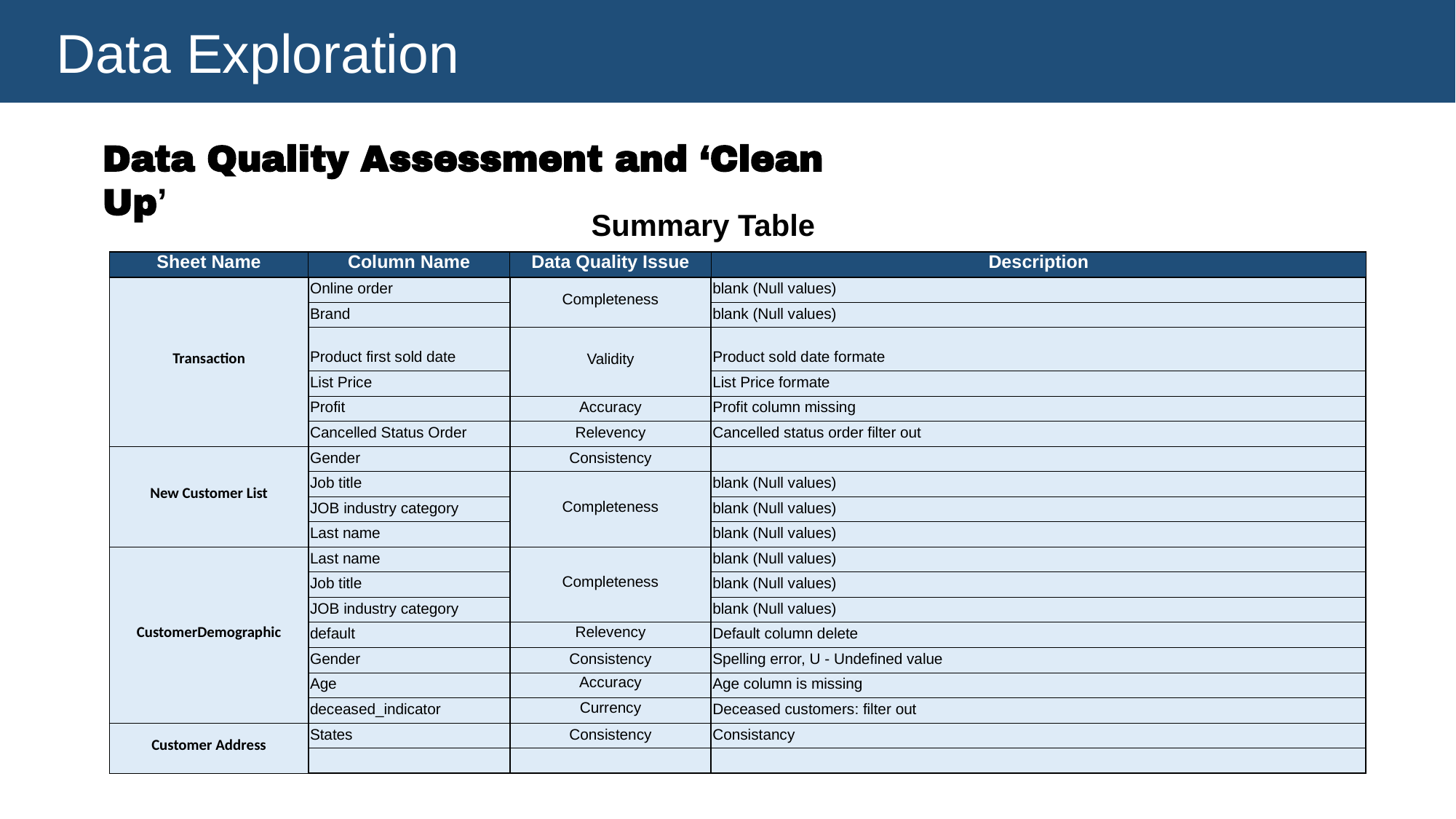

Data Exploration
Data Quality Assessment and ‘Clean Up’
# Summary Table
| Sheet Name | Column Name | Data Quality Issue | Description |
| --- | --- | --- | --- |
| Transaction | Online order | Completeness | blank (Null values) |
|  | Brand |  | blank (Null values) |
|  | Product first sold date | Validity | Product sold date formate |
|  | List Price |  | List Price formate |
|  | Profit | Accuracy | Profit column missing |
|  | Cancelled Status Order | Relevency | Cancelled status order filter out |
| New Customer List | Gender | Consistency |  |
|  | Job title | Completeness | blank (Null values) |
|  | JOB industry category |  | blank (Null values) |
|  | Last name |  | blank (Null values) |
| CustomerDemographic | Last name | Completeness | blank (Null values) |
|  | Job title |  | blank (Null values) |
|  | JOB industry category |  | blank (Null values) |
|  | default | Relevency | Default column delete |
|  | Gender | Consistency | Spelling error, U - Undefined value |
|  | Age | Accuracy | Age column is missing |
|  | deceased\_indicator | Currency | Deceased customers: filter out |
| Customer Address | States | Consistency | Consistancy |
|  |  |  |  |